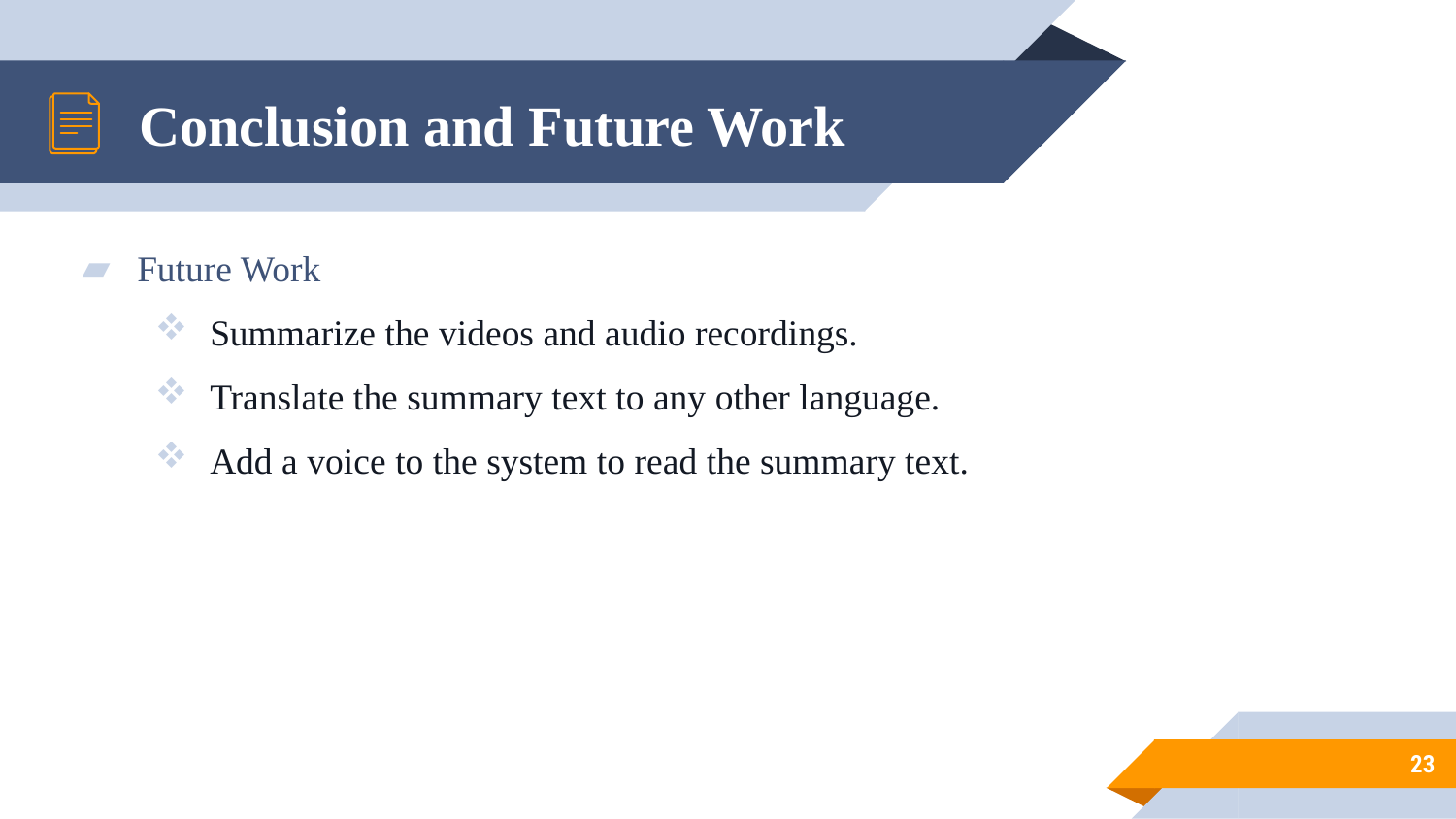

# Conclusion and Future Work

Future Work
Summarize the videos and audio recordings.
Translate the summary text to any other language.
Add a voice to the system to read the summary text.

23